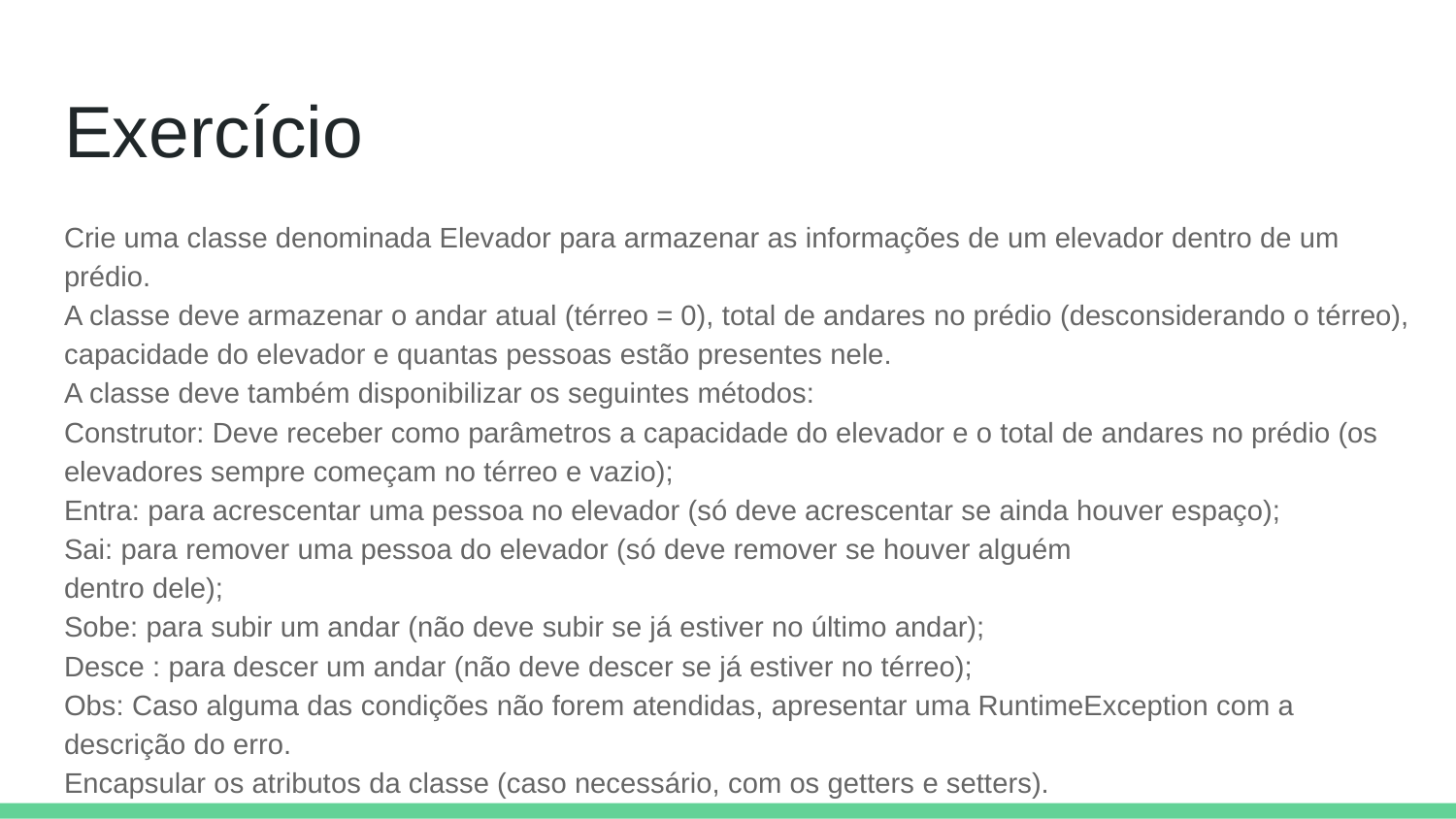

# Exercício
Crie uma classe denominada Elevador para armazenar as informações de um elevador dentro de um prédio.
A classe deve armazenar o andar atual (térreo = 0), total de andares no prédio (desconsiderando o térreo), capacidade do elevador e quantas pessoas estão presentes nele.
A classe deve também disponibilizar os seguintes métodos:
Construtor: Deve receber como parâmetros a capacidade do elevador e o total de andares no prédio (os elevadores sempre começam no térreo e vazio);
Entra: para acrescentar uma pessoa no elevador (só deve acrescentar se ainda houver espaço);
Sai: para remover uma pessoa do elevador (só deve remover se houver alguém
dentro dele);
Sobe: para subir um andar (não deve subir se já estiver no último andar);
Desce : para descer um andar (não deve descer se já estiver no térreo);
Obs: Caso alguma das condições não forem atendidas, apresentar uma RuntimeException com a descrição do erro.
Encapsular os atributos da classe (caso necessário, com os getters e setters).